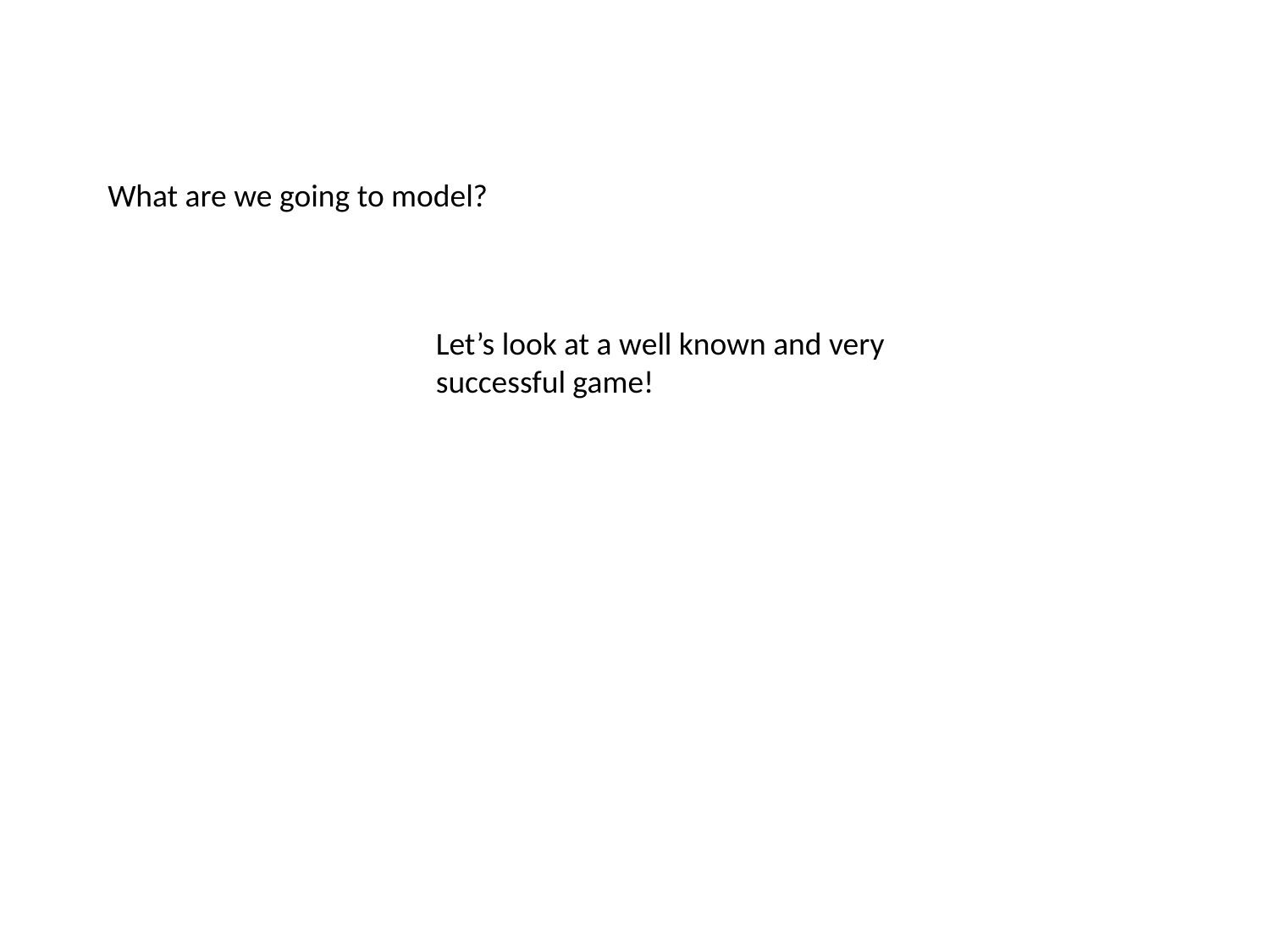

What are we going to model?
Let’s look at a well known and very successful game!